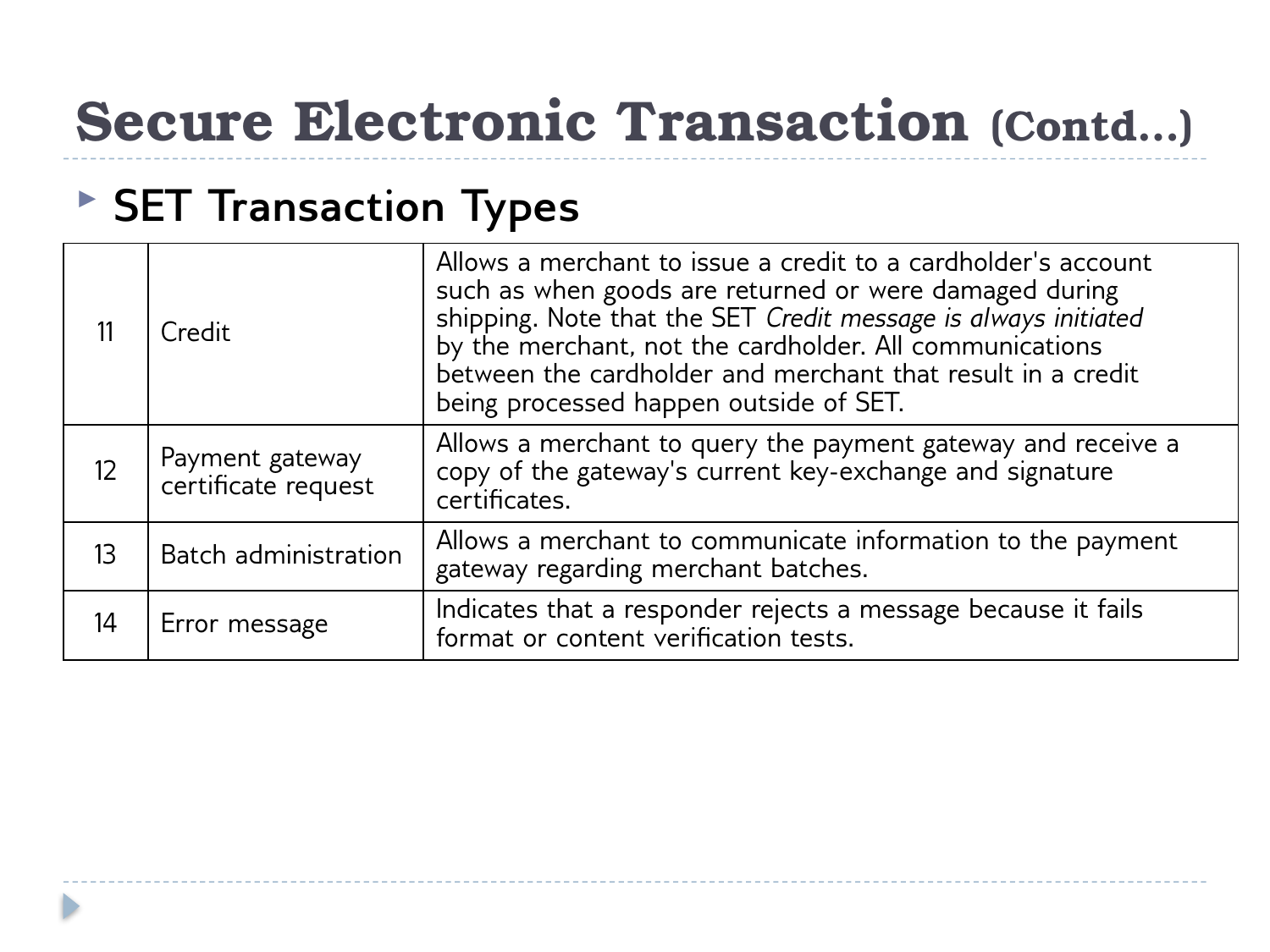

# Secure Electronic Transaction (Contd…)
SET Transaction Types
| 11 | Credit | Allows a merchant to issue a credit to a cardholder's account such as when goods are returned or were damaged during shipping. Note that the SET Credit message is always initiated by the merchant, not the cardholder. All communications between the cardholder and merchant that result in a credit being processed happen outside of SET. |
| --- | --- | --- |
| 12 | Payment gateway certificate request | Allows a merchant to query the payment gateway and receive a copy of the gateway's current key-exchange and signature certificates. |
| 13 | Batch administration | Allows a merchant to communicate information to the payment gateway regarding merchant batches. |
| 14 | Error message | Indicates that a responder rejects a message because it fails format or content verification tests. |